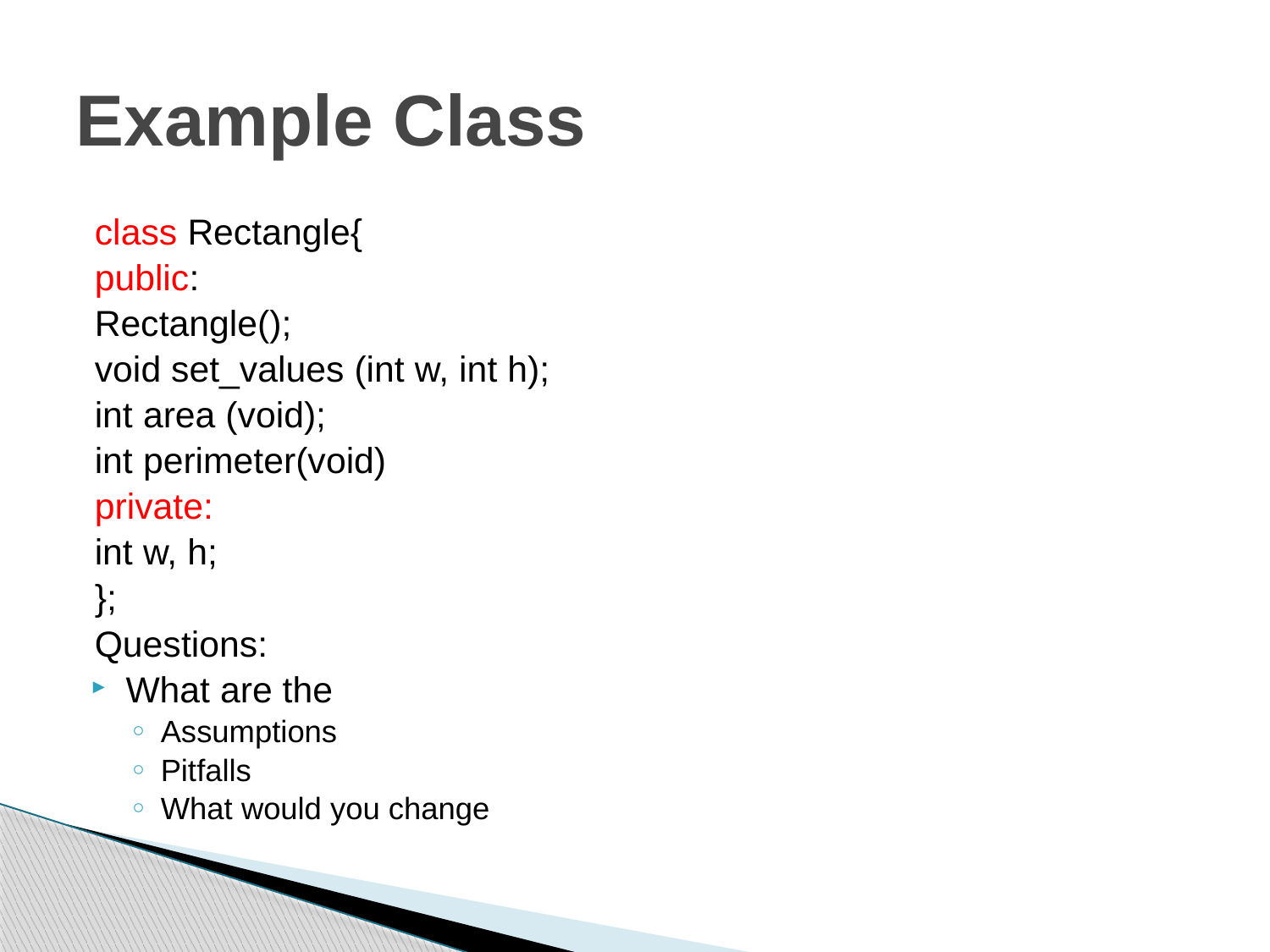

# Example Class
class Rectangle{
public:
	Rectangle();
	void set_values (int w, int h);
	int area (void);
	int perimeter(void)
private:
	int w, h;
};
Questions:
What are the
Assumptions
Pitfalls
What would you change